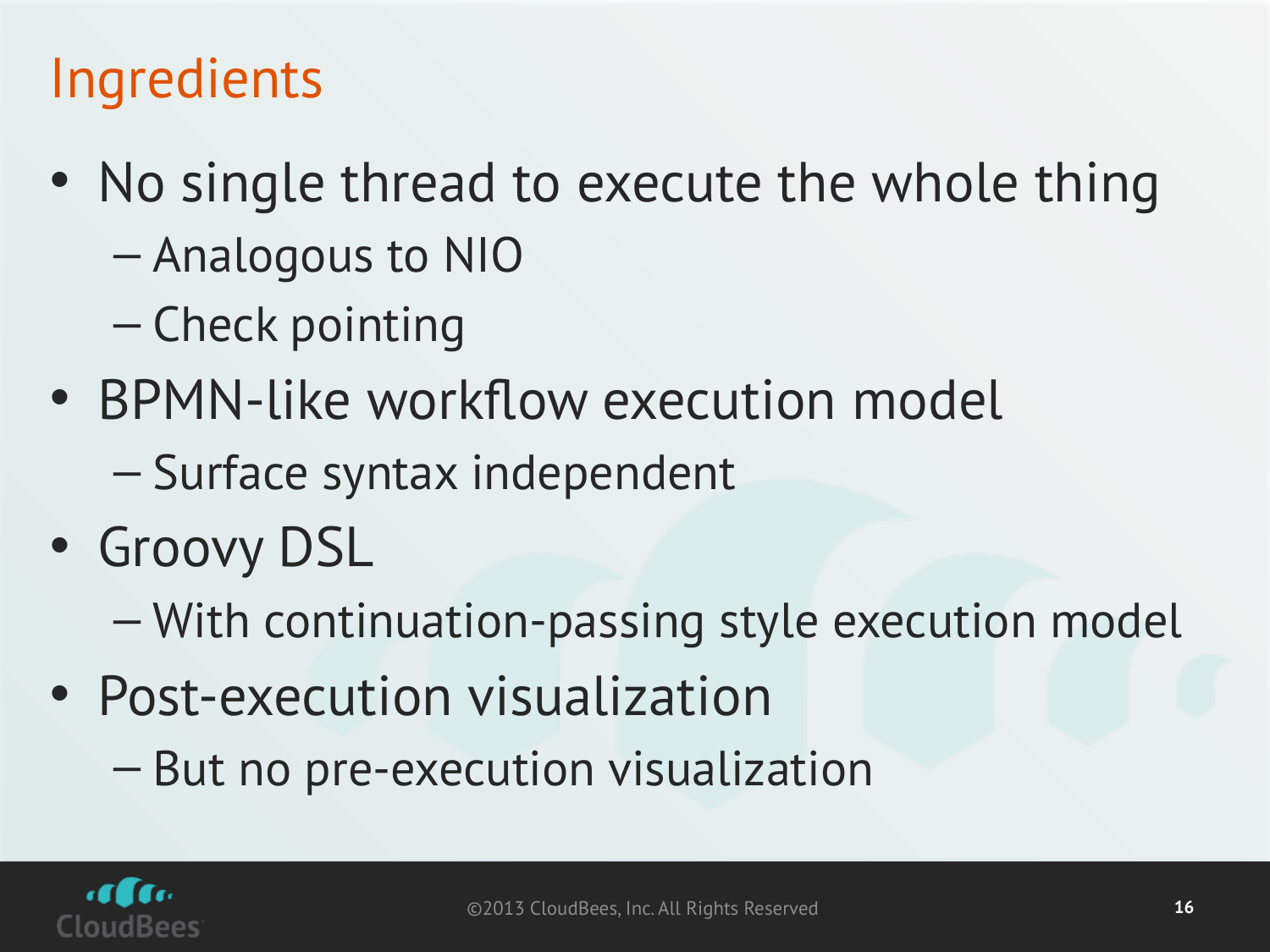

# Ingredients
No single thread to execute the whole thing
Analogous to NIO
Check pointing
BPMN-like workflow execution model
Surface syntax independent
Groovy DSL
With continuation-passing style execution model
Post-execution visualization
But no pre-execution visualization